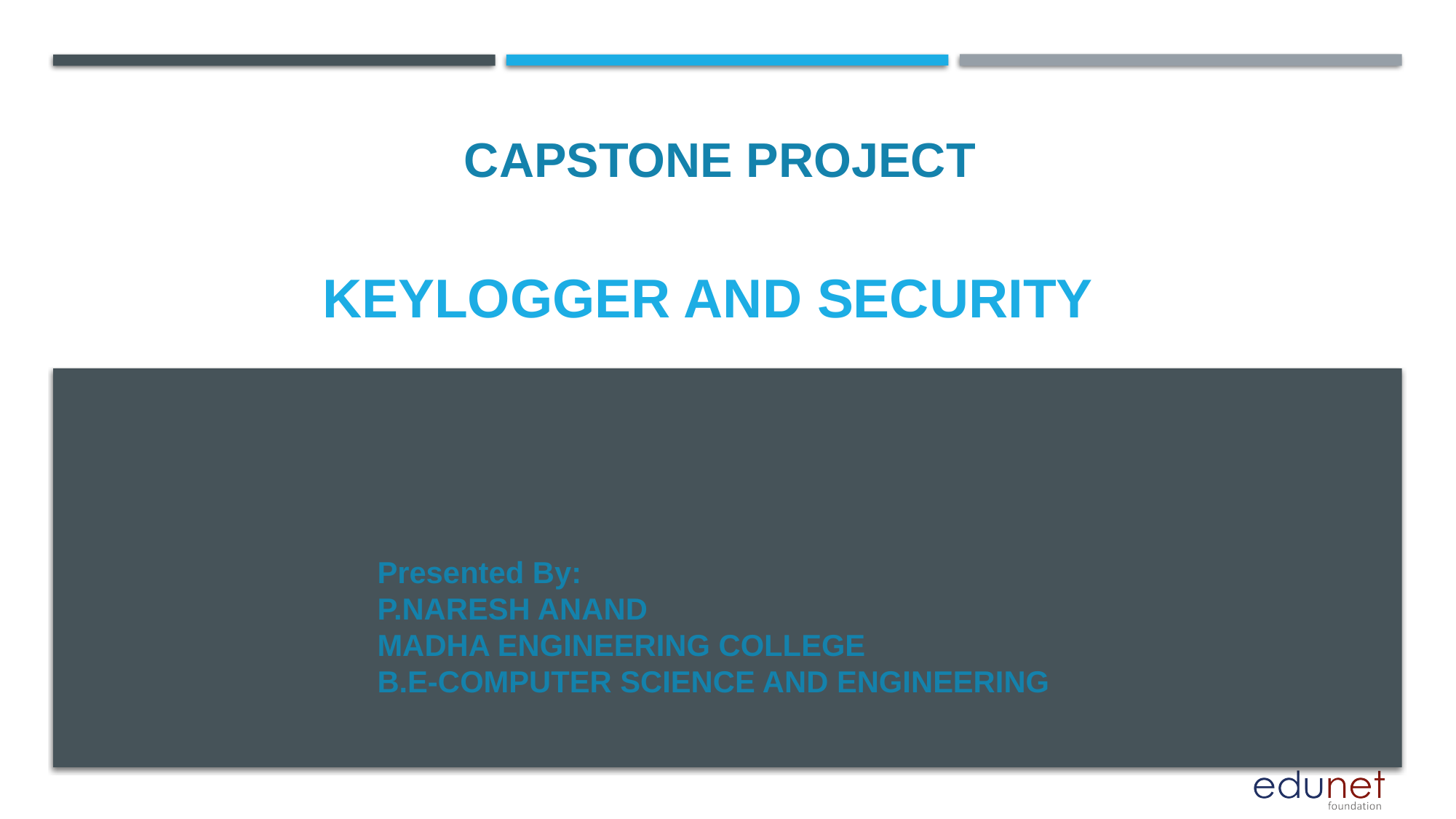

CAPSTONE PROJECT
# Keylogger and SECURITY
Presented By:
P.NARESH ANAND
MADHA ENGINEERING COLLEGE
B.E-COMPUTER SCIENCE AND ENGINEERING